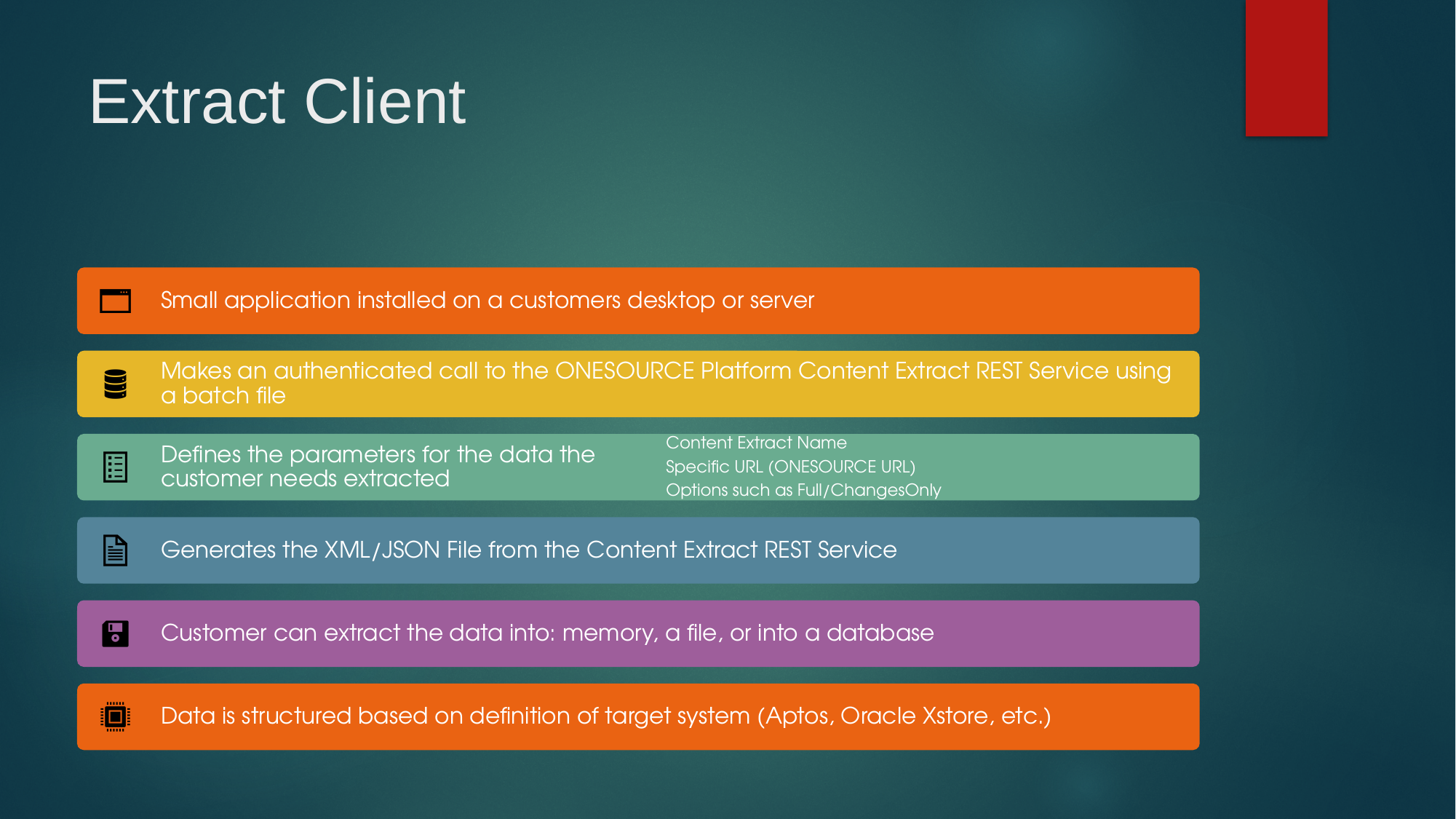

# Extract Client
Small application installed on a customers desktop or server
Makes an authenticated call to the ONESOURCE Platform Content Extract REST Service using a batch file
Defines the parameters for the data the customer needs extracted
Content Extract Name
Specific URL (ONESOURCE URL)
Options such as Full/ChangesOnly
Generates the XML/JSON File from the Content Extract REST Service
Customer can extract the data into: memory, a file, or into a database
Data is structured based on definition of target system (Aptos, Oracle Xstore, etc.)